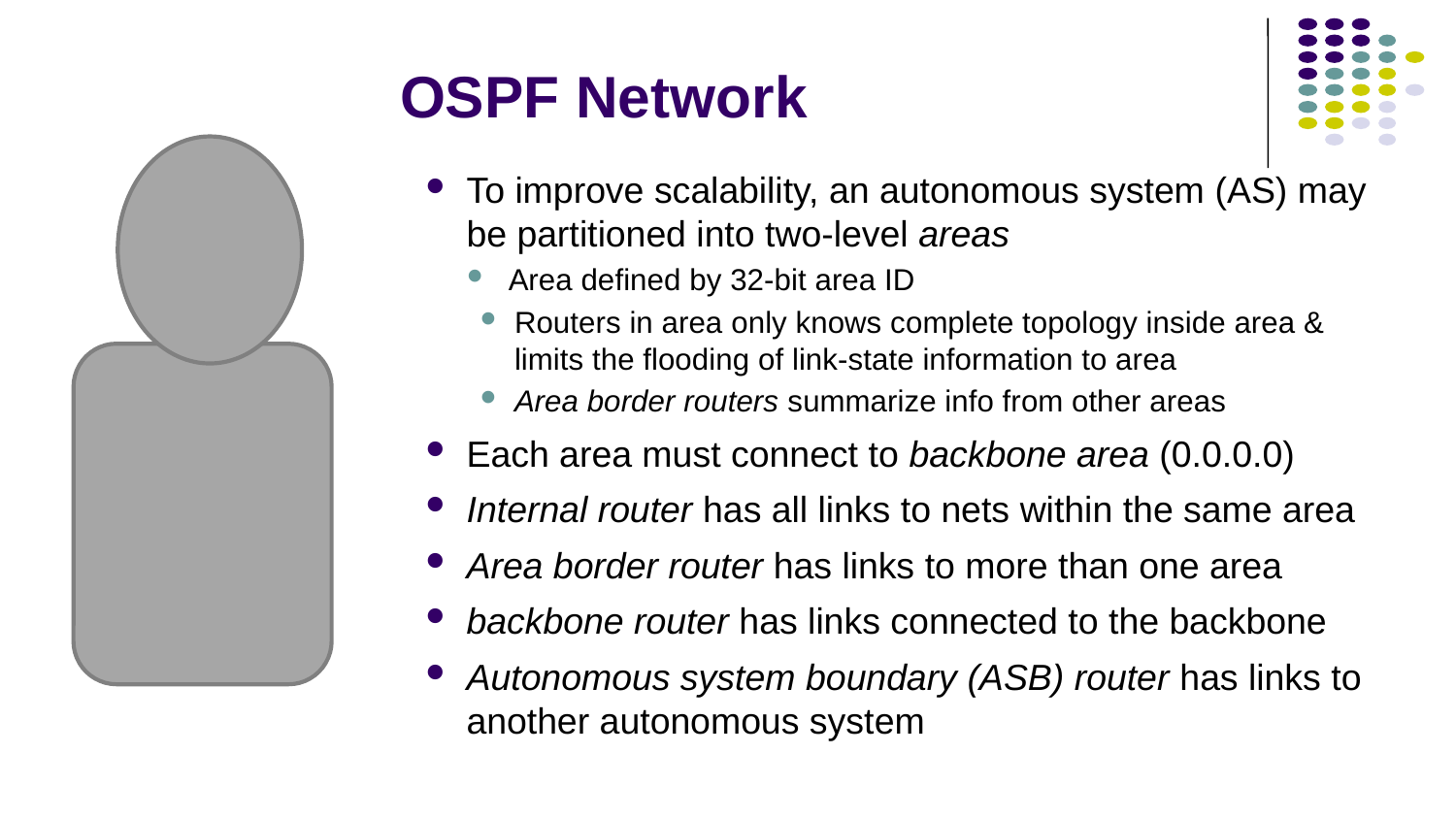

# OSPF Network

To improve scalability, an autonomous system (AS) may be partitioned into two-level areas
Area defined by 32-bit area ID
Routers in area only knows complete topology inside area & limits the flooding of link-state information to area
Area border routers summarize info from other areas
Each area must connect to backbone area (0.0.0.0)
Internal router has all links to nets within the same area
Area border router has links to more than one area
backbone router has links connected to the backbone
Autonomous system boundary (ASB) router has links to another autonomous system